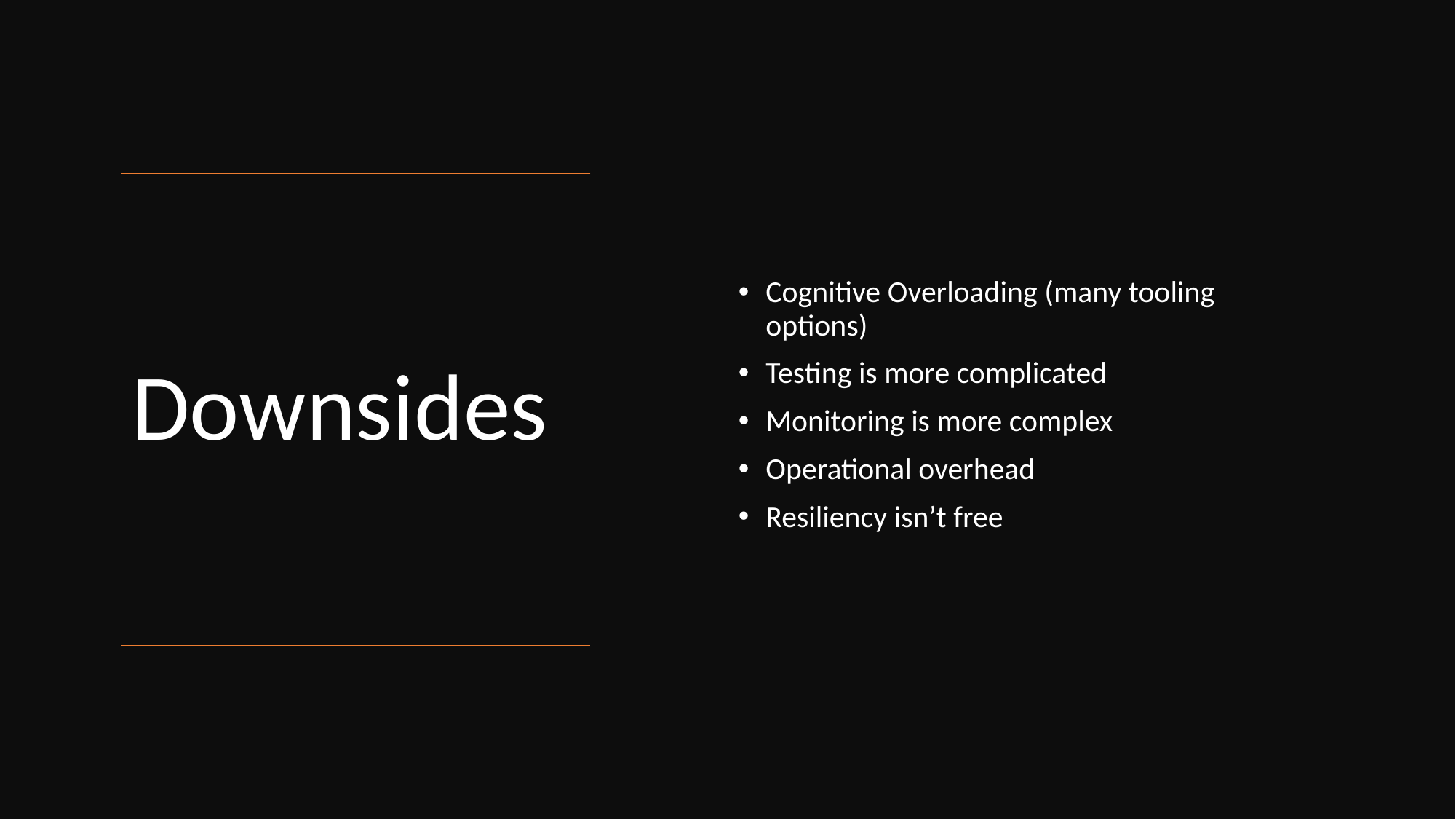

Cognitive Overloading (many tooling options)
Testing is more complicated
Monitoring is more complex
Operational overhead
Resiliency isn’t free
# Downsides